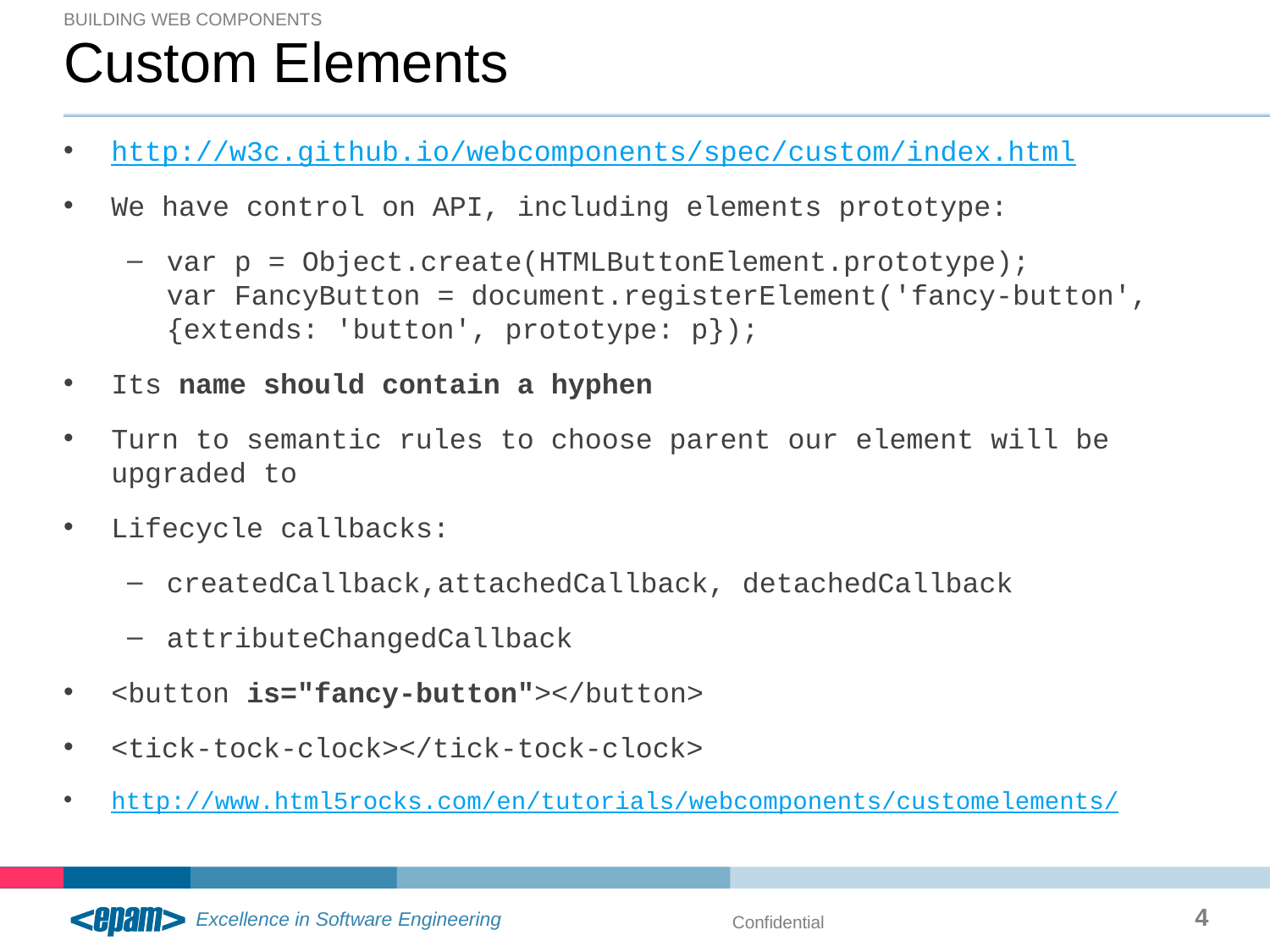

Building wEb components
# Custom Elements
http://w3c.github.io/webcomponents/spec/custom/index.html
We have control on API, including elements prototype:
var p = Object.create(HTMLButtonElement.prototype);
var FancyButton = document.registerElement('fancy-button', {extends: 'button', prototype: p});
Its name should contain a hyphen
Turn to semantic rules to choose parent our element will be upgraded to
Lifecycle callbacks:
createdCallback,attachedCallback, detachedCallback
attributeChangedCallback
<button is="fancy-button"></button>
<tick-tock-clock></tick-tock-clock>
http://www.html5rocks.com/en/tutorials/webcomponents/customelements/
4
Confidential